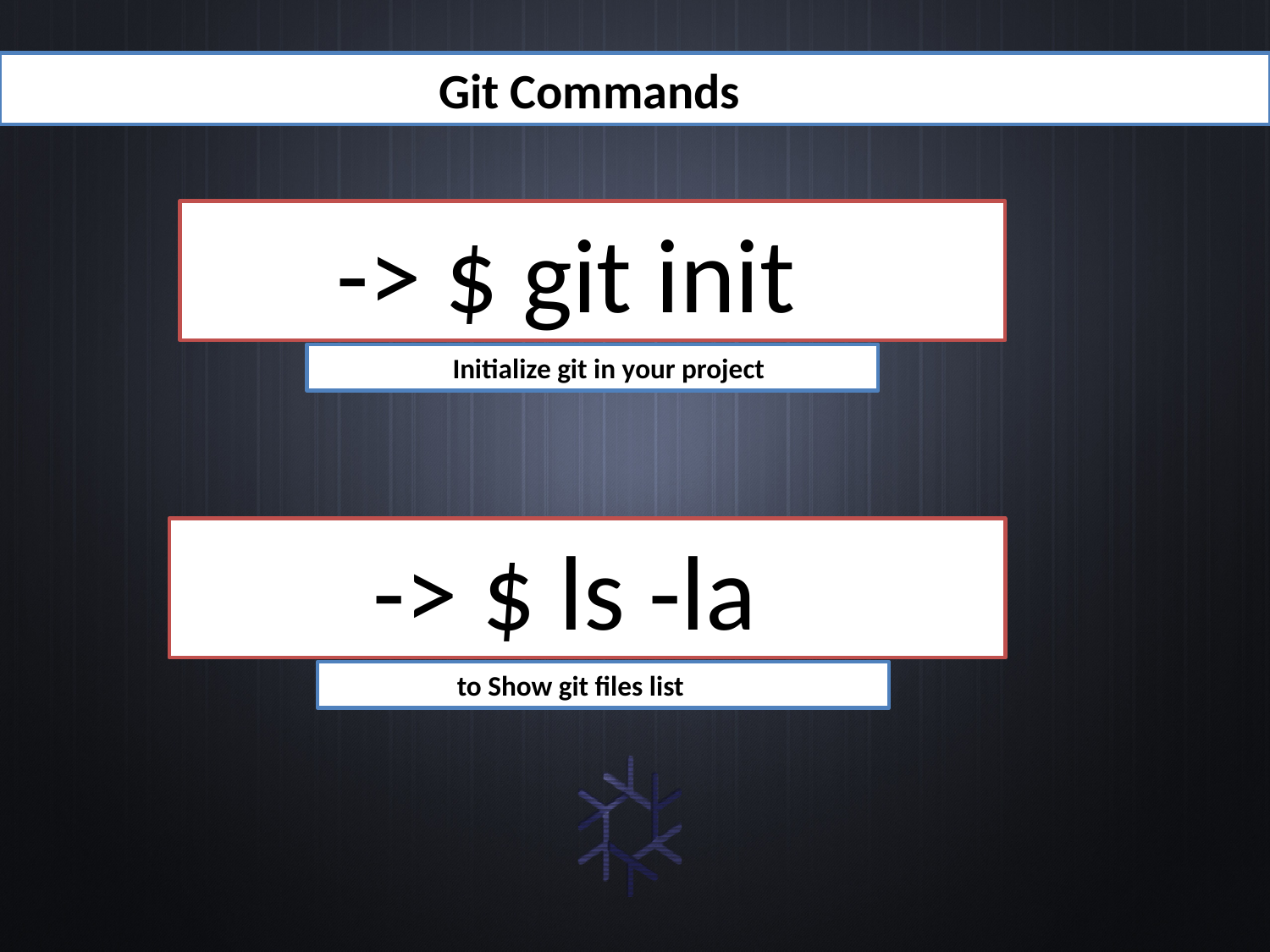

Git Commands
                    -> $ git init
	 Initialize git in your project
        -> $ ls -la
	to Show git files list